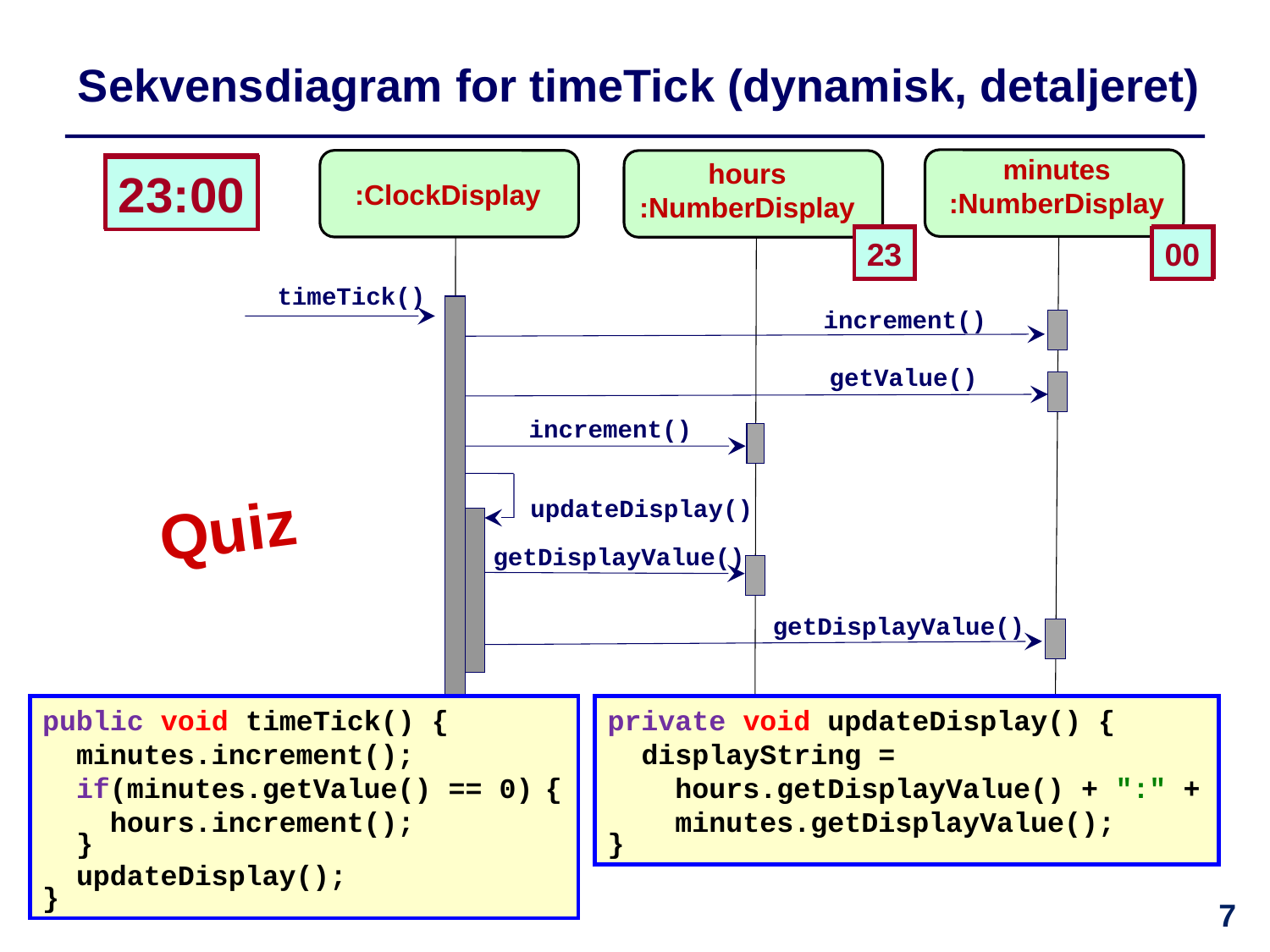

# Sekvensdiagram for timeTick (dynamisk, detaljeret)
minutes
:NumberDisplay

hours
:NumberDisplay

:ClockDisplay
22:59
23:00
22
59
23
00

timeTick()

increment()

getValue()

increment()

Quiz
updateDisplay()

getDisplayValue()

getDisplayValue()

public void timeTick() {
  minutes.increment();
  if(minutes.getValue() == 0) {
    hours.increment();
  }
  updateDisplay();
}
private void updateDisplay() {
  displayString =
    hours.getDisplayValue() + ":" +
    minutes.getDisplayValue();
}
7